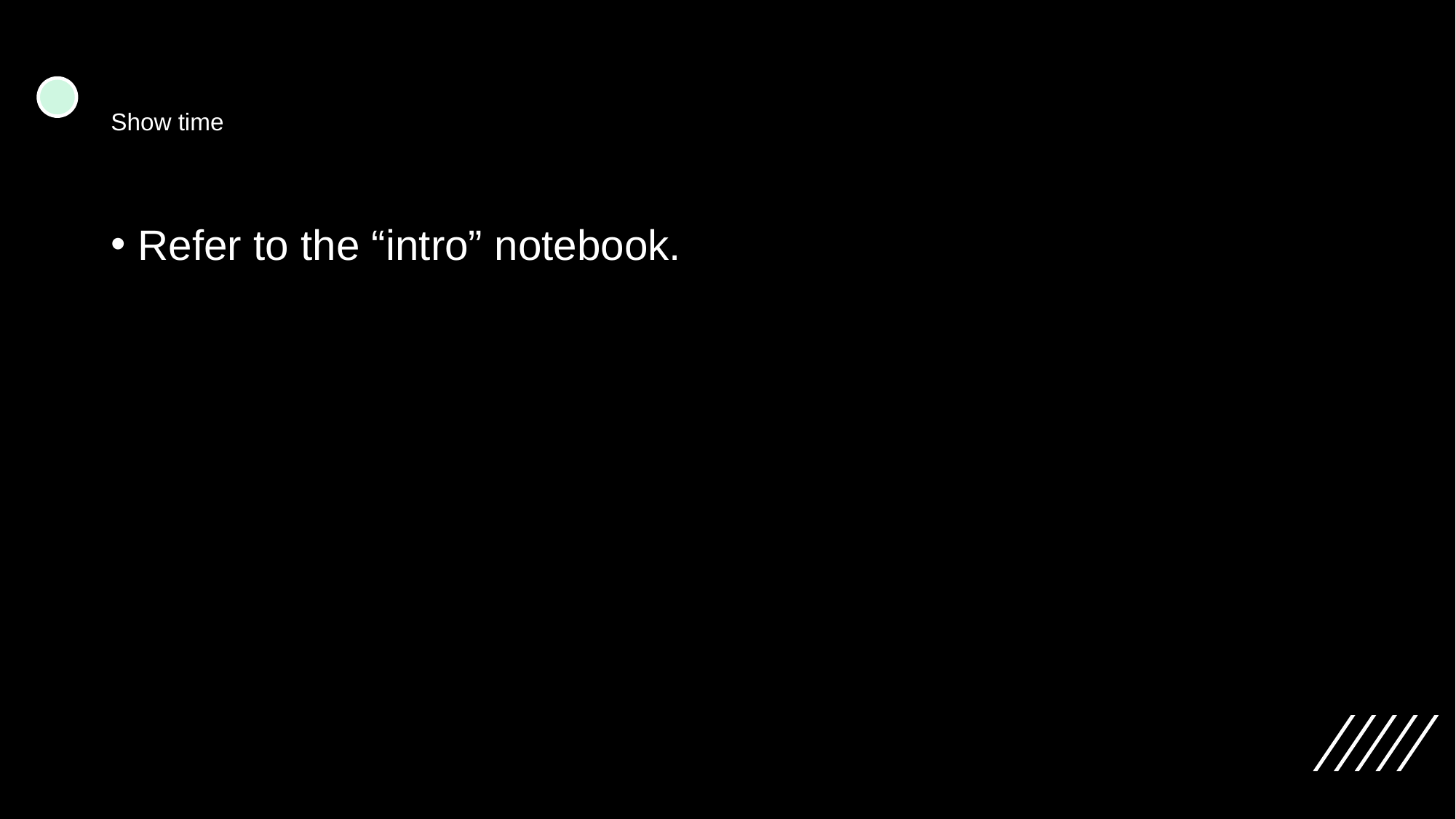

# Show time
Refer to the “intro” notebook.